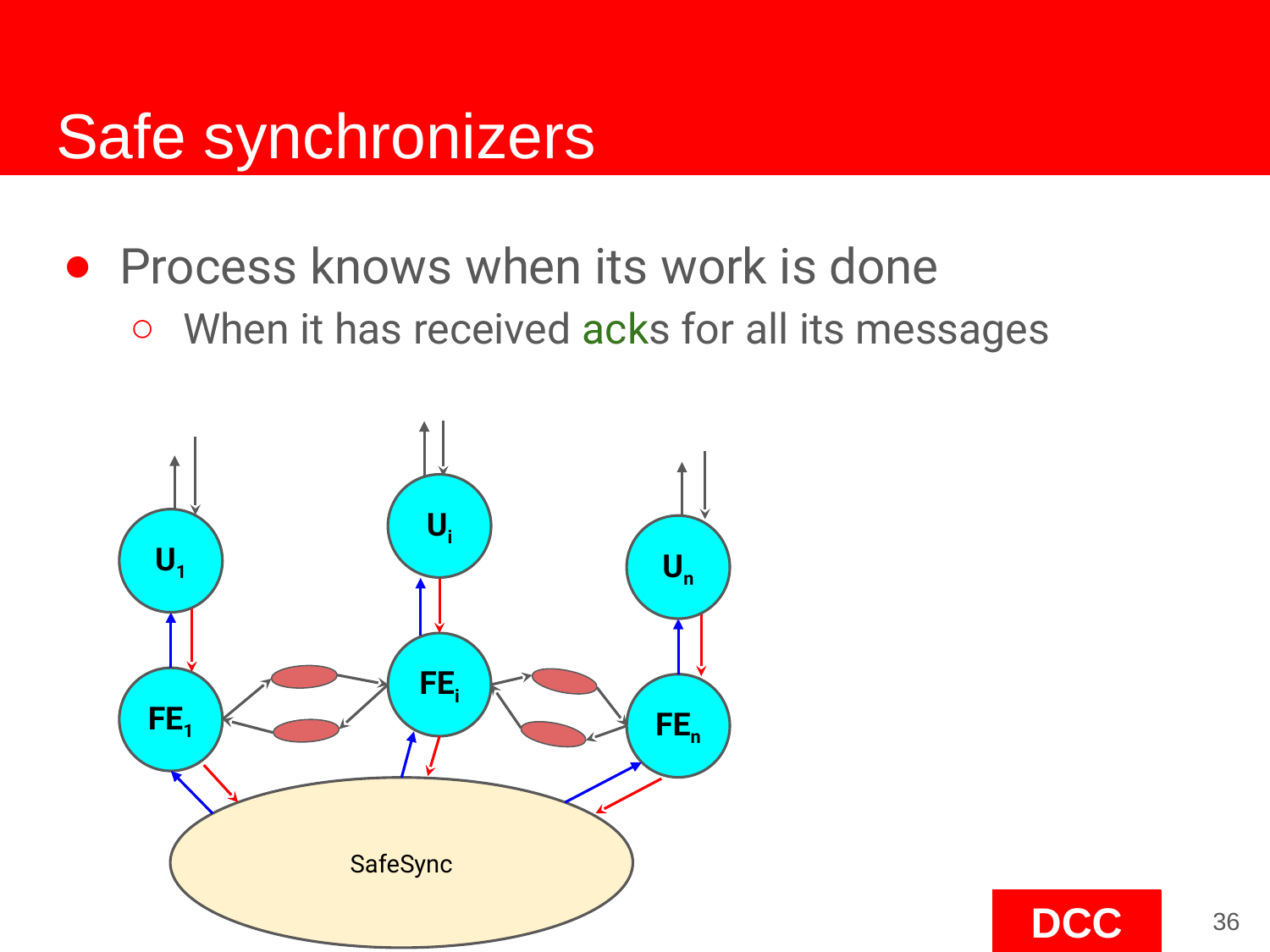

# Safe synchronizers
Process knows when its work is done
When it has received acks for all its messages
Ui
U1
Un
FEi

FE1

FEn

SafeSync
36